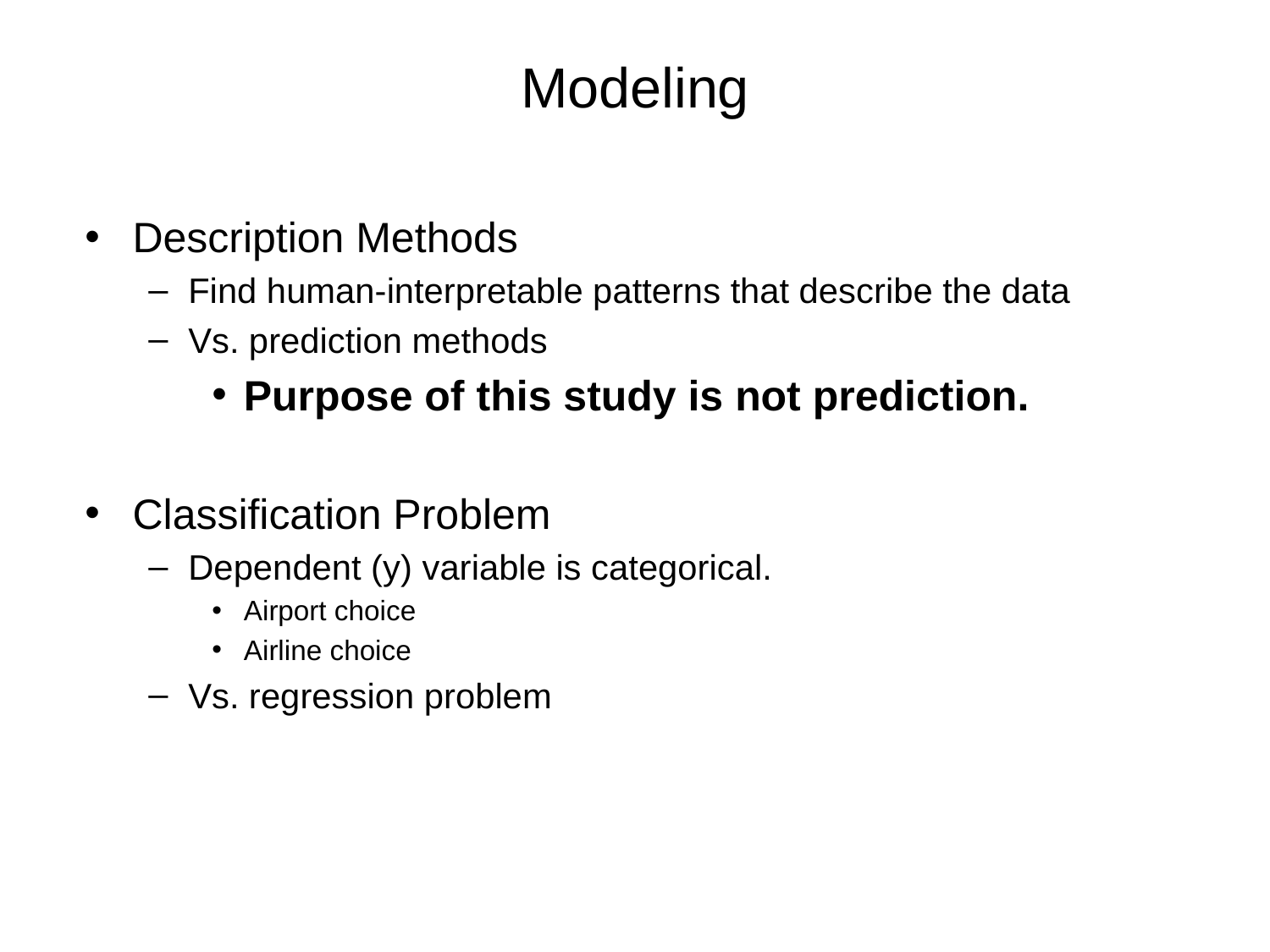

# Modeling
Description Methods
Find human-interpretable patterns that describe the data
Vs. prediction methods
Purpose of this study is not prediction.

Classification Problem
Dependent (y) variable is categorical.
Airport choice
Airline choice
Vs. regression problem